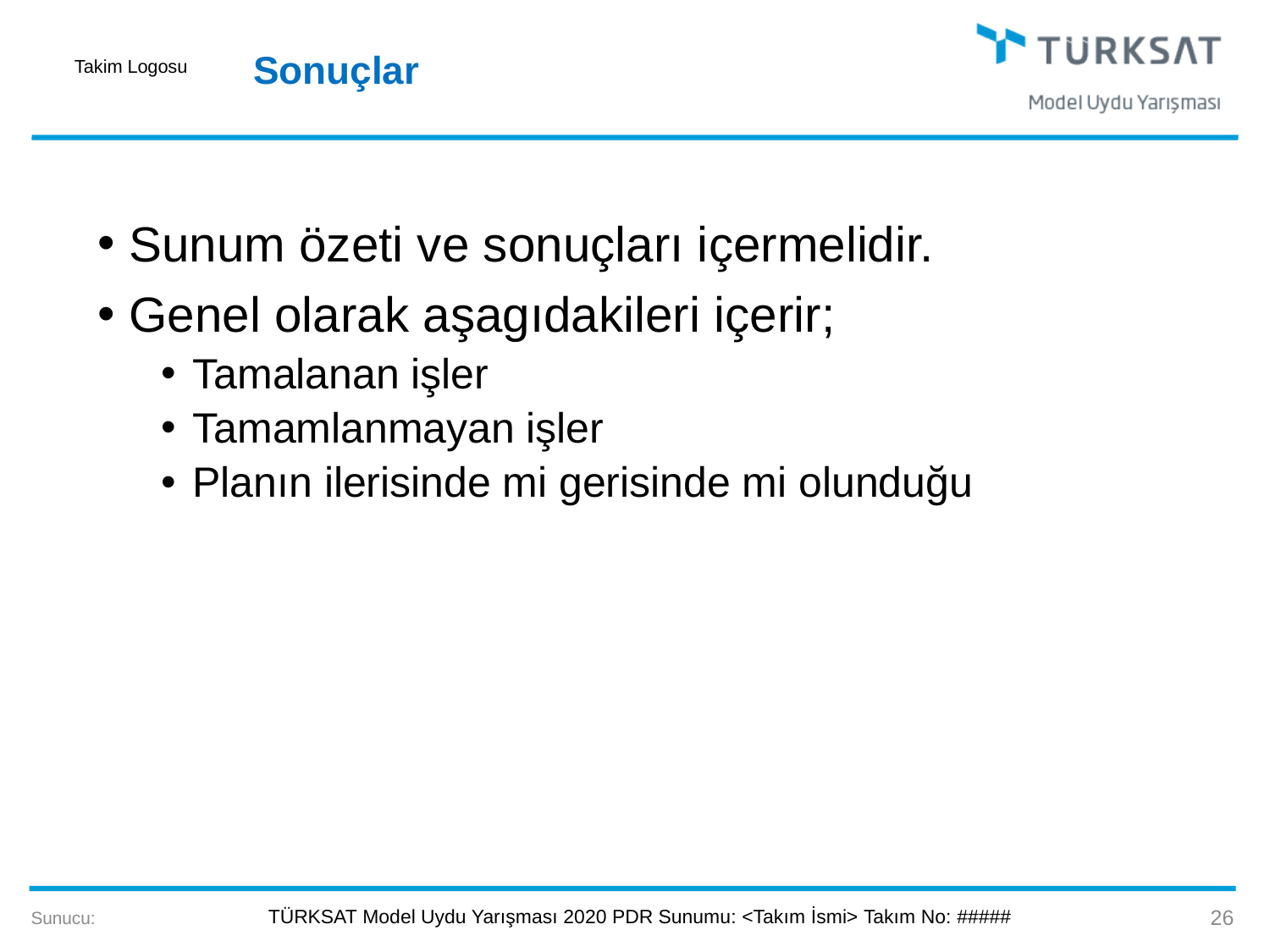

# Sonuçlar
Sunum özeti ve sonuçları içermelidir.
Genel olarak aşagıdakileri içerir;
Tamalanan işler
Tamamlanmayan işler
Planın ilerisinde mi gerisinde mi olunduğu
26
Sunucu: